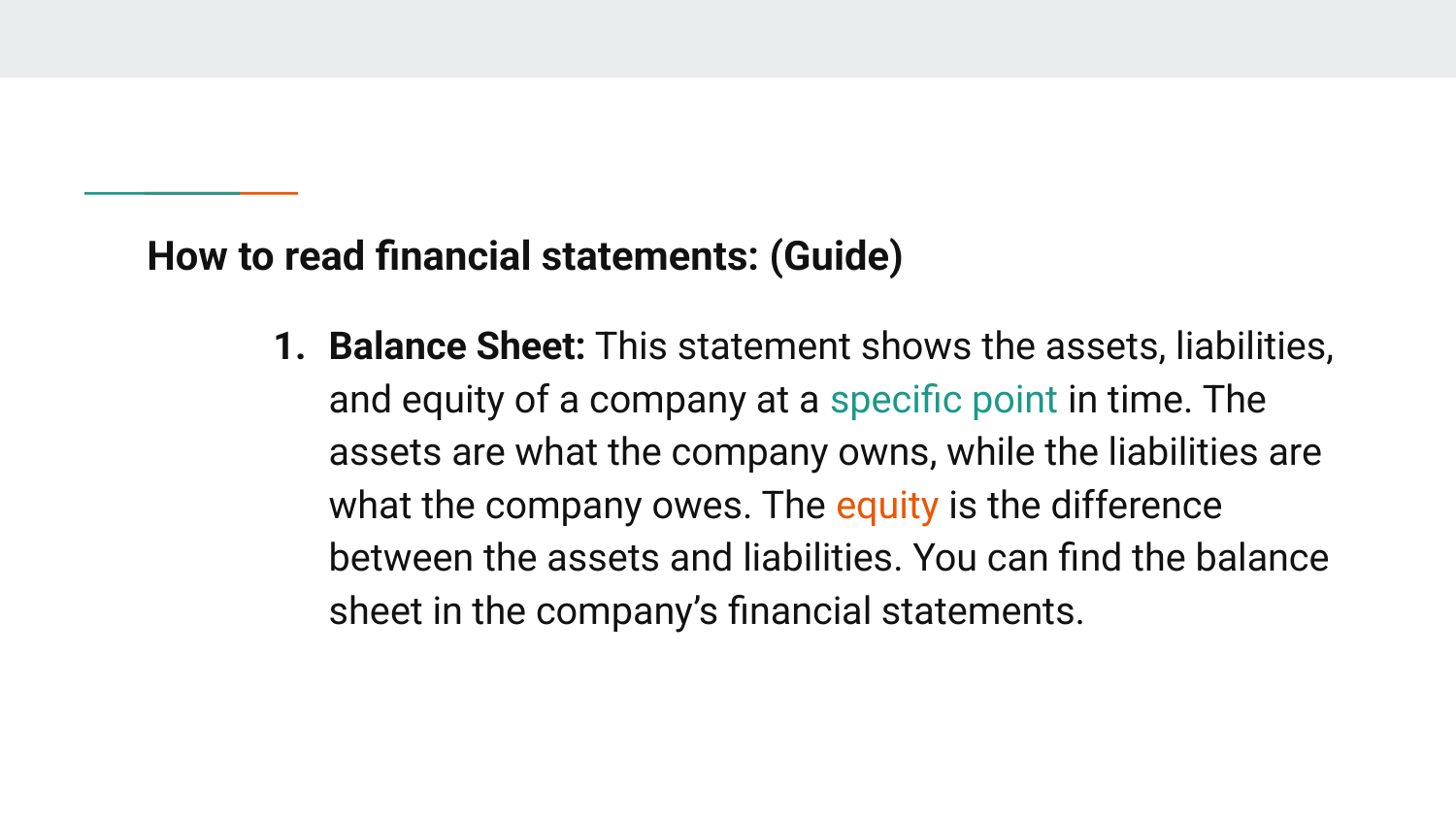

# How to read financial statements: (Guide)
Balance Sheet: This statement shows the assets, liabilities, and equity of a company at a specific point in time. The assets are what the company owns, while the liabilities are what the company owes. The equity is the difference between the assets and liabilities. You can find the balance sheet in the company’s financial statements.